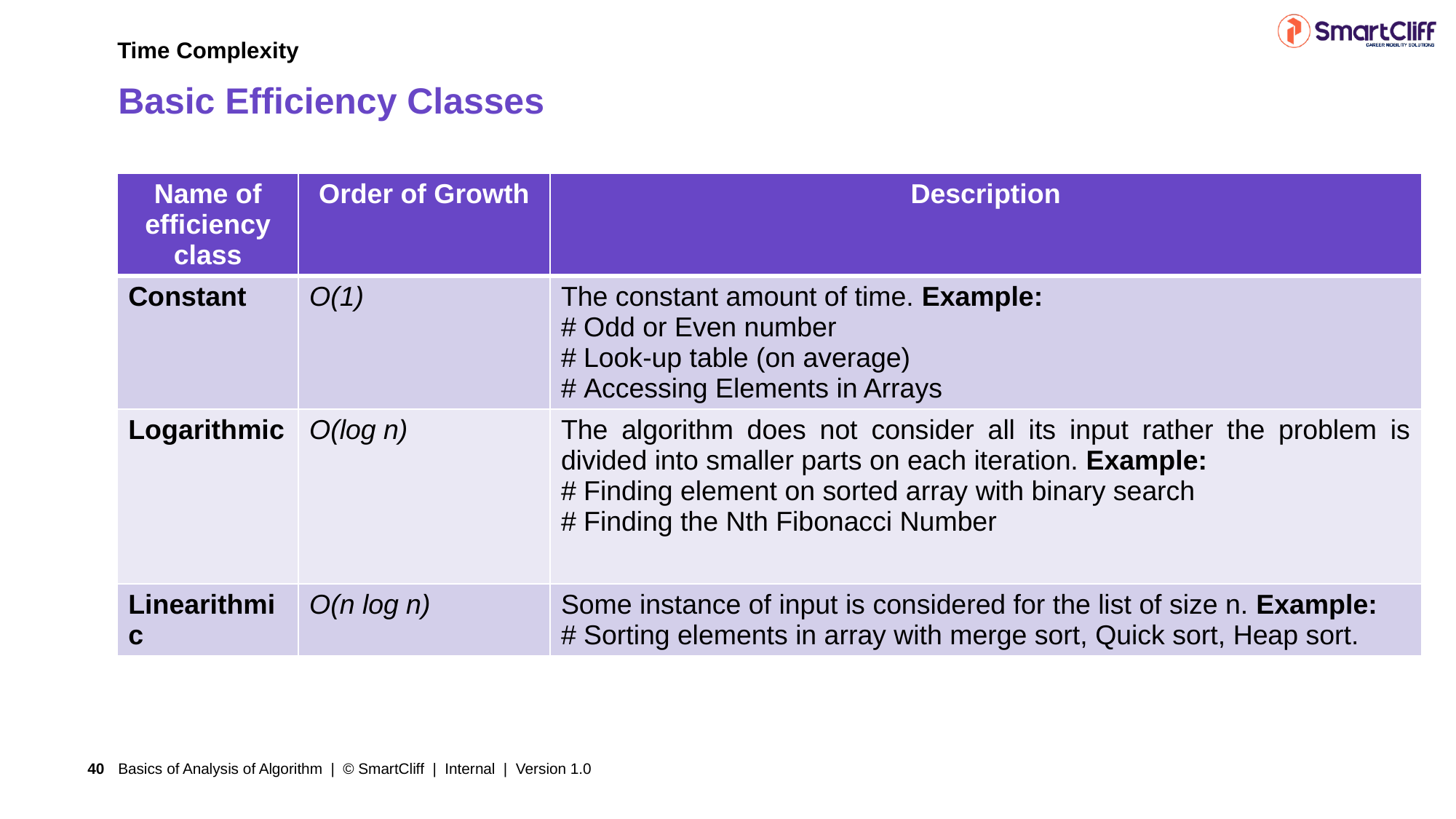

Time Complexity
# Basic Efficiency Classes
| Name of efficiency class | Order of Growth | Description |
| --- | --- | --- |
| Constant | O(1) | The constant amount of time. Example: # Odd or Even number # Look-up table (on average) # Accessing Elements in Arrays |
| Logarithmic | O(log n) | The algorithm does not consider all its input rather the problem is divided into smaller parts on each iteration. Example: # Finding element on sorted array with binary search # Finding the Nth Fibonacci Number |
| Linearithmic | O(n log n) | Some instance of input is considered for the list of size n. Example: # Sorting elements in array with merge sort, Quick sort, Heap sort. |
Basics of Analysis of Algorithm  |  © SmartCliff  |  Internal  |  Version 1.0
40